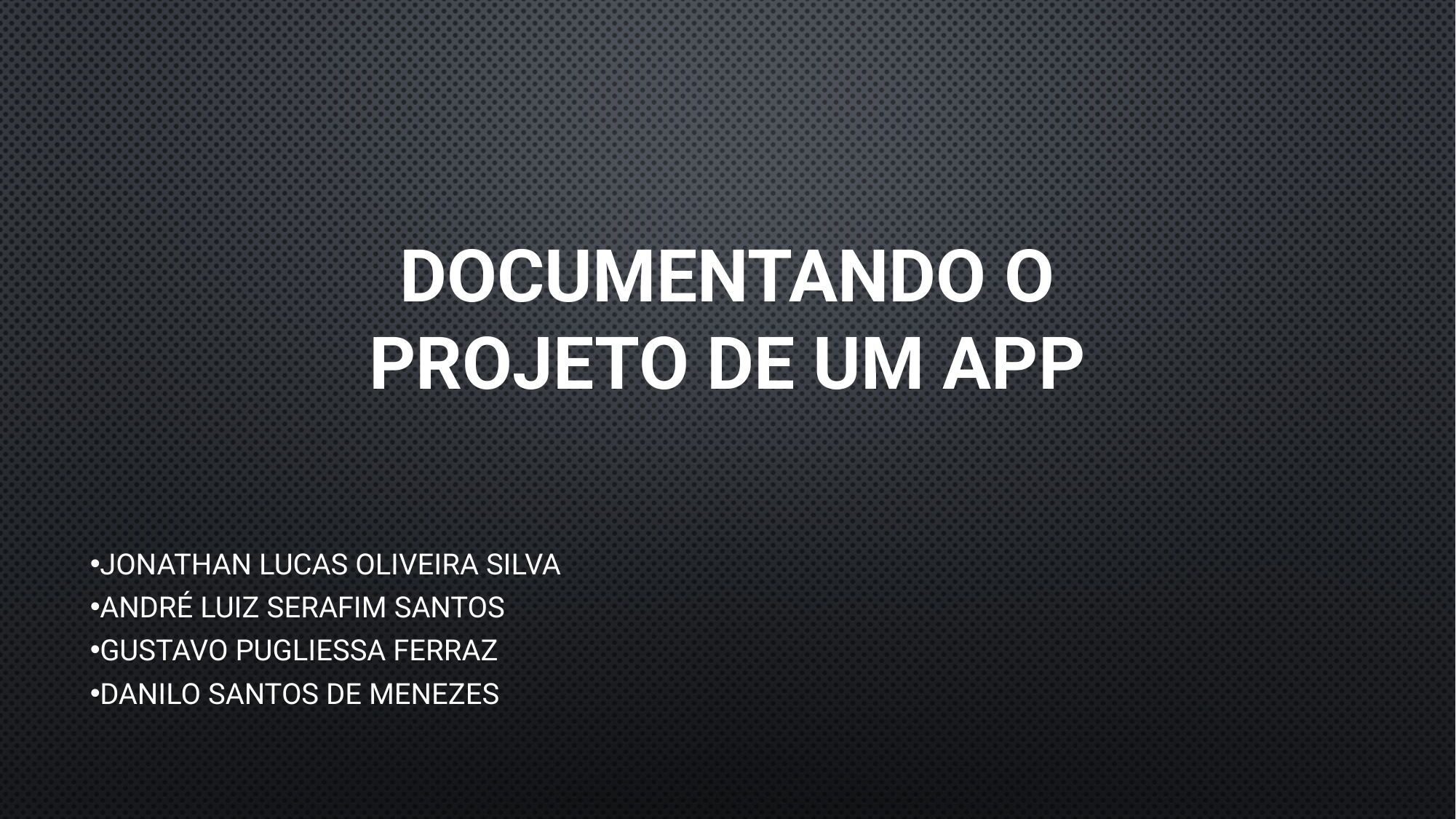

# Documentando o projeto de um APP

 Jonathan Lucas Oliveira Silva
 André Luiz Serafim Santos
 Gustavo Pugliessa Ferraz
 Danilo Santos de Menezes